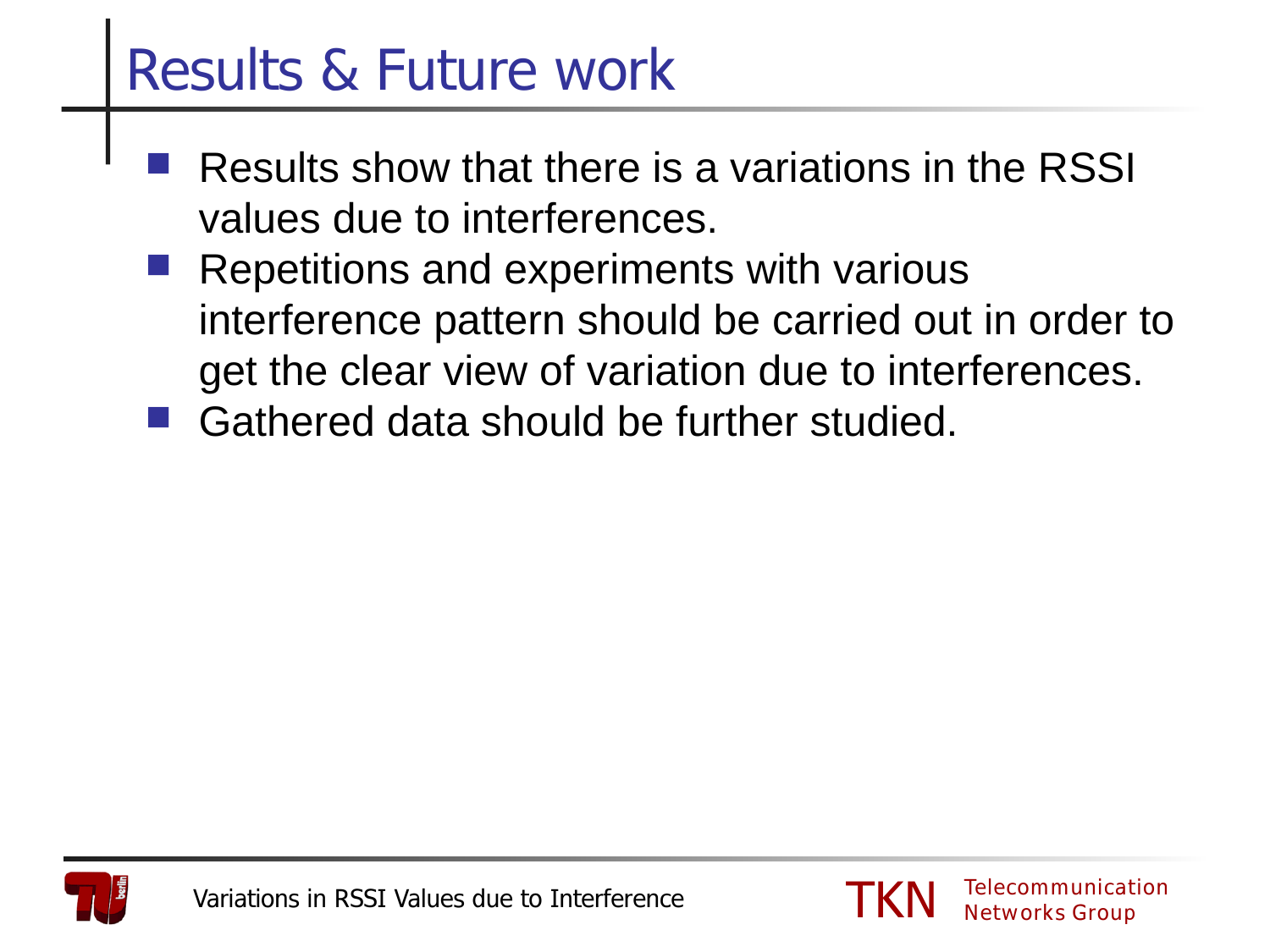

# Results & Future work

Results show that there is a variations in the RSSI values due to interferences.
Repetitions and experiments with various interference pattern should be carried out in order to get the clear view of variation due to interferences.
Gathered data should be further studied.